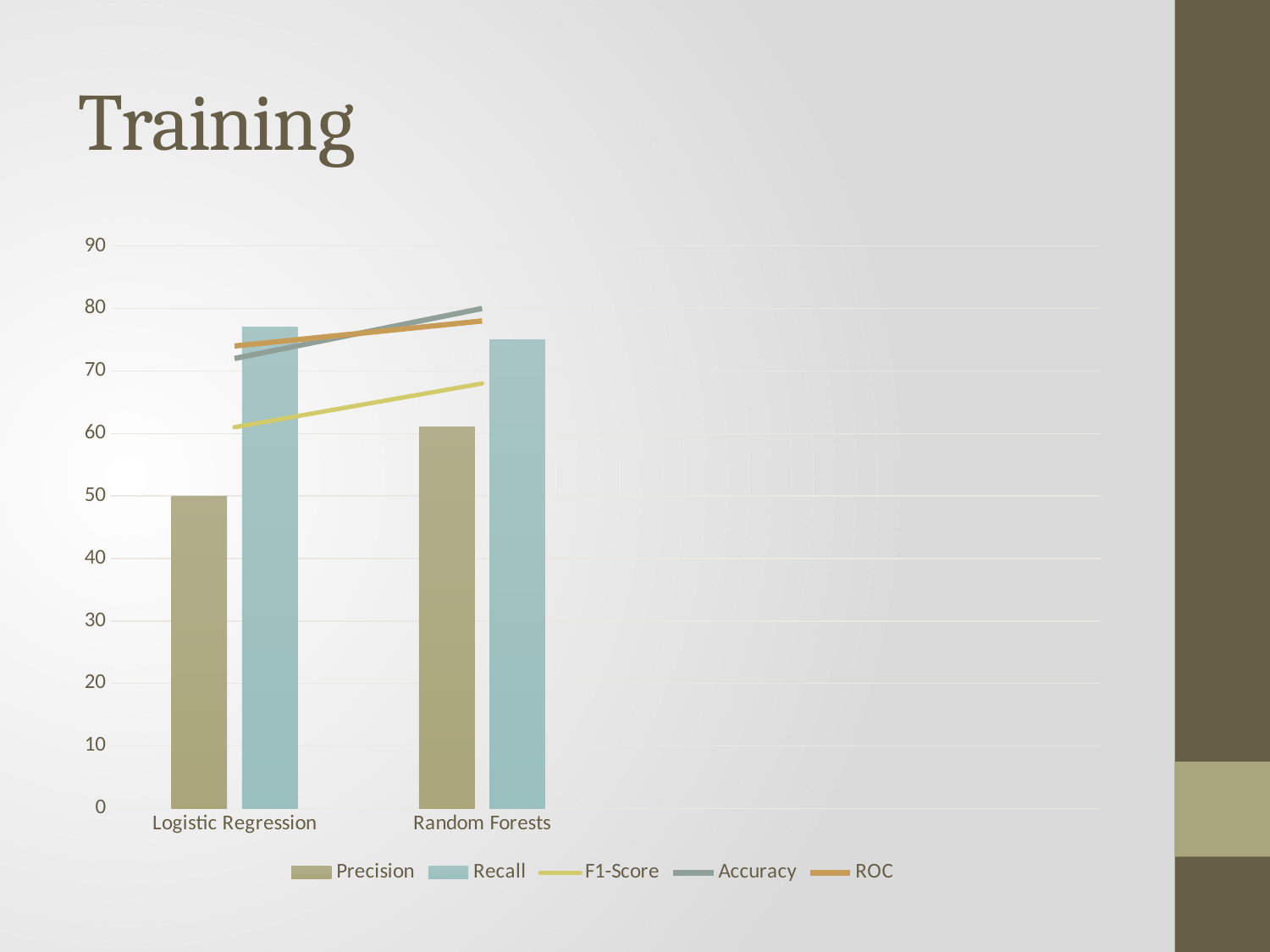

# Training

### Chart

| Category | Precision | Recall | F1-Score | Accuracy | ROC |
|---|---|---|---|---|---|
| Logistic Regression | 50.0 | 77.0 | 61.0 | 72.0 | 74.0 |
| Random Forests | 61.0 | 75.0 | 68.0 | 80.0 | 78.0 |